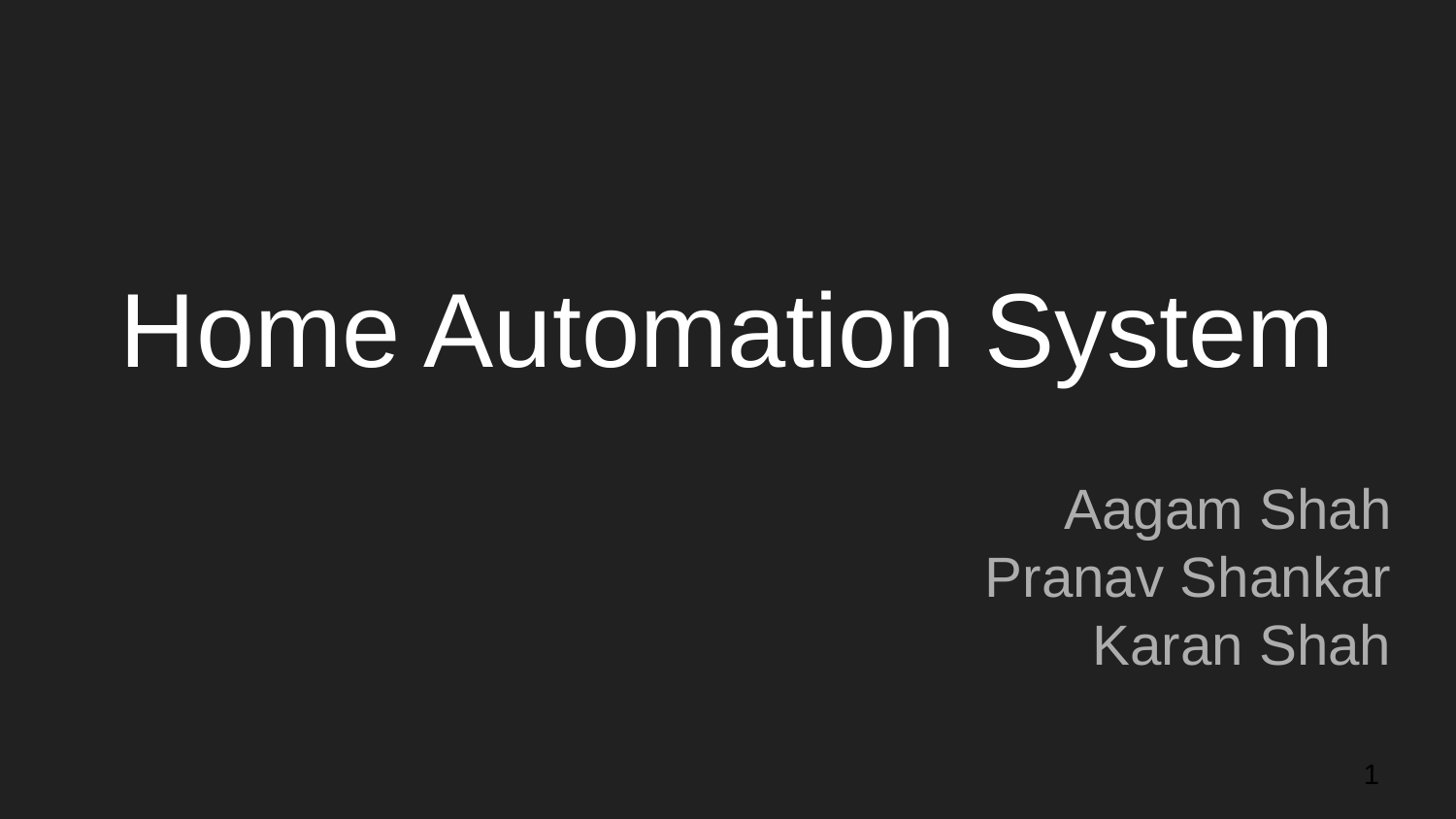

# Home Automation System
Aagam Shah
Pranav Shankar
						Karan Shah
1